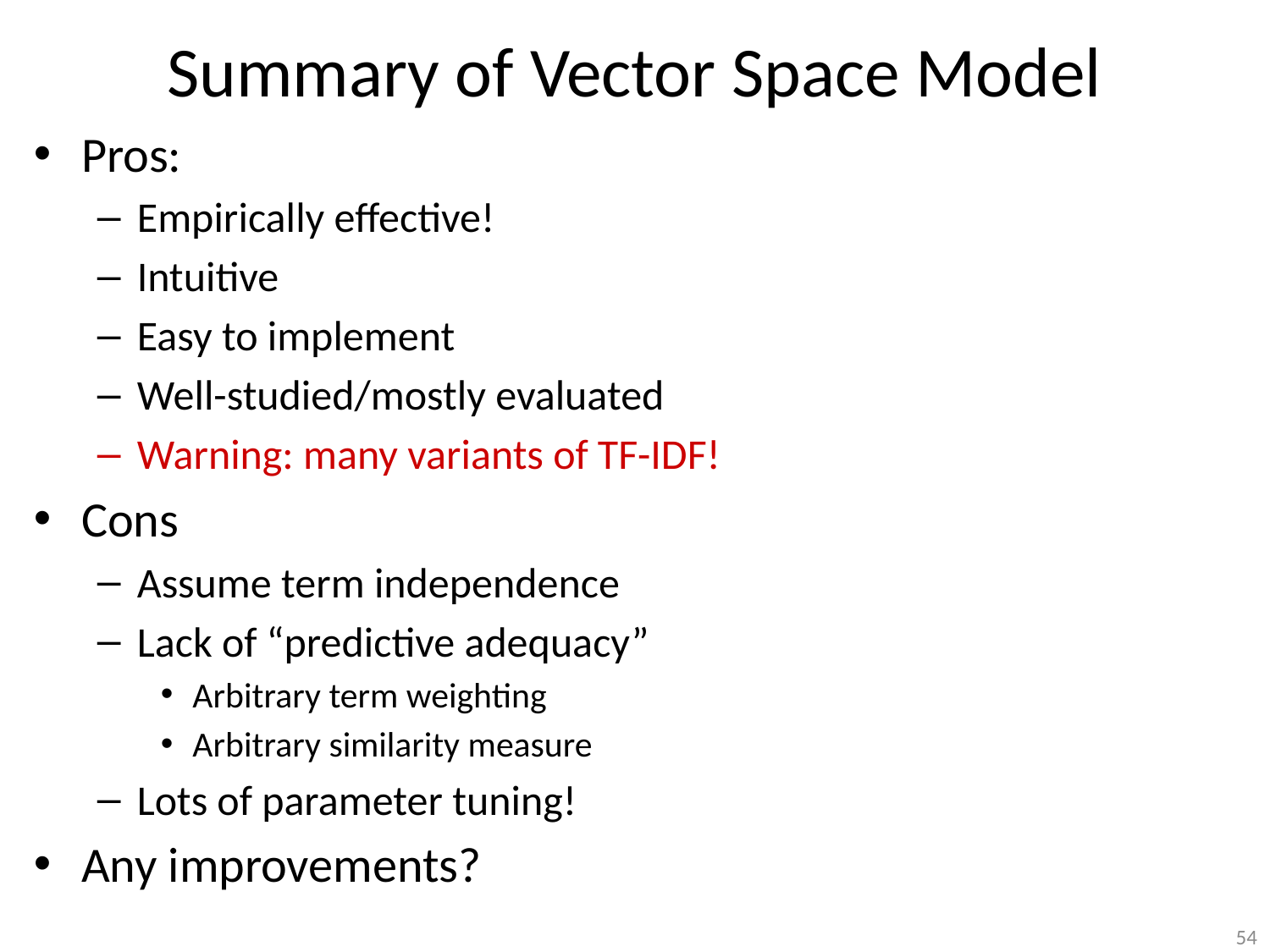

# Summary of Vector Space Model
Pros:
Empirically effective!
Intuitive
Easy to implement
Well-studied/mostly evaluated
Warning: many variants of TF-IDF!
Cons
Assume term independence
Lack of “predictive adequacy”
Arbitrary term weighting
Arbitrary similarity measure
Lots of parameter tuning!
Any improvements?

54